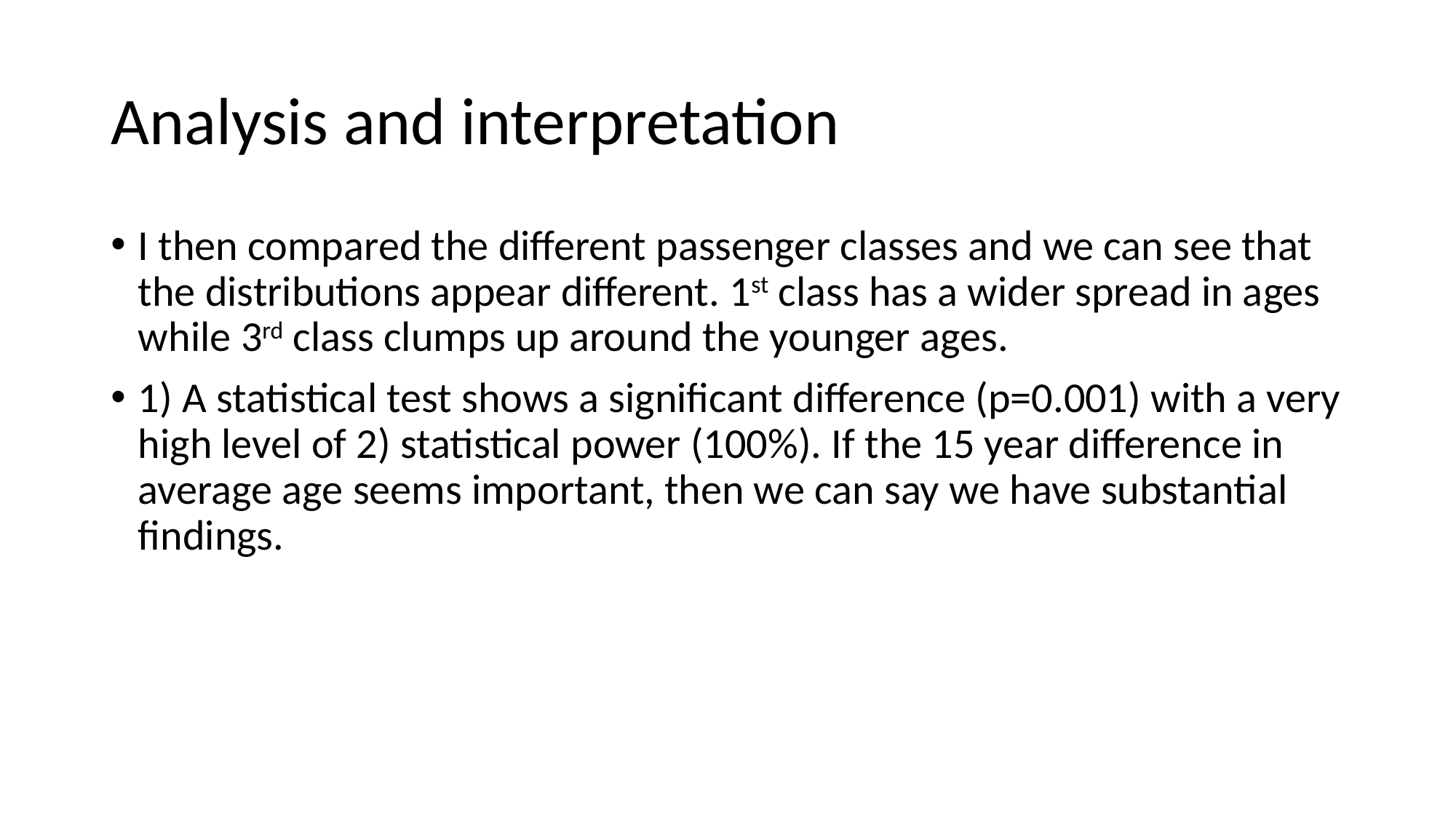

# Analysis and interpretation
I then compared the different passenger classes and we can see that the distributions appear different. 1st class has a wider spread in ages while 3rd class clumps up around the younger ages.
1) A statistical test shows a significant difference (p=0.001) with a very high level of 2) statistical power (100%). If the 15 year difference in average age seems important, then we can say we have substantial findings.